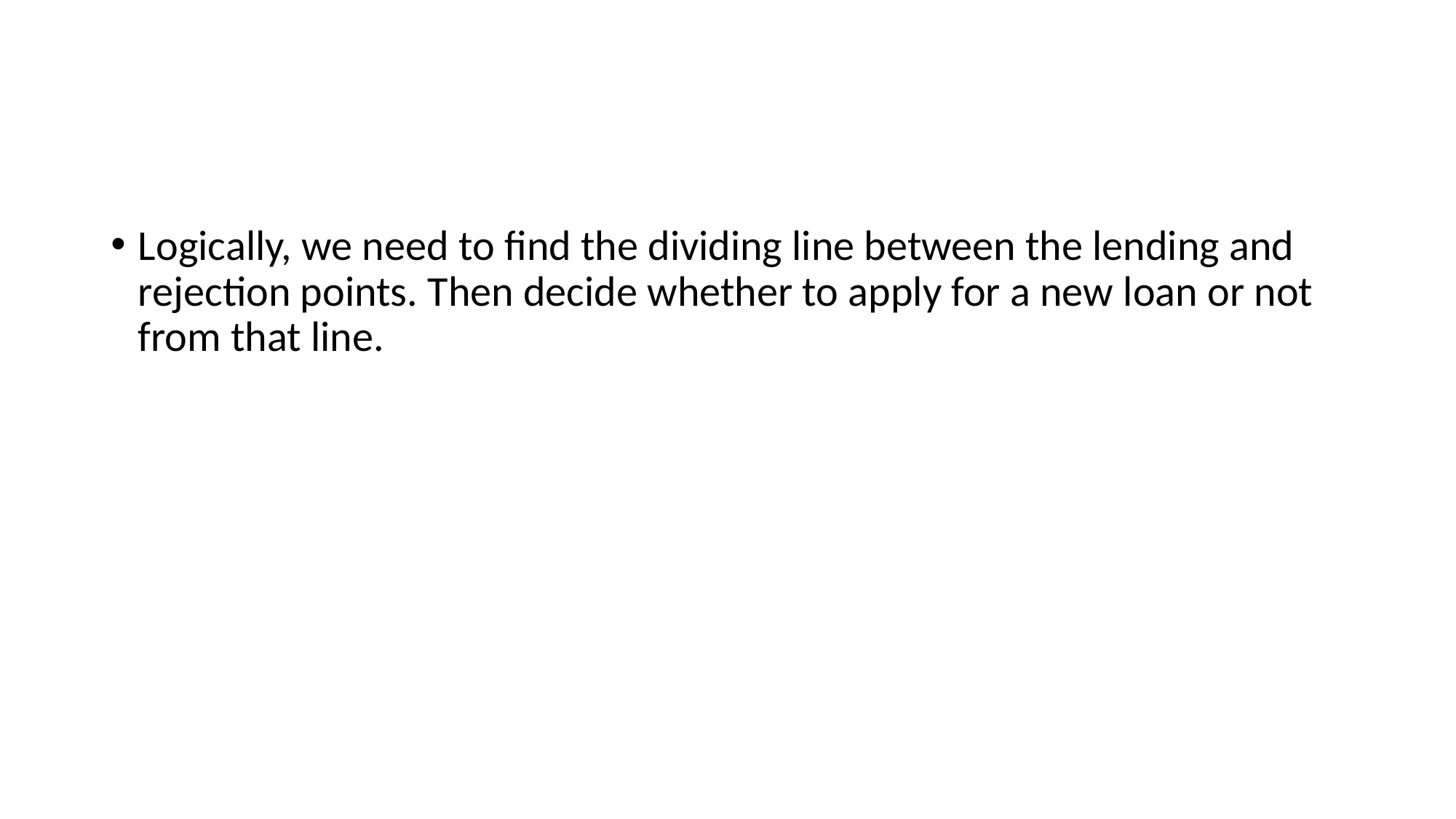

#
Logically, we need to find the dividing line between the lending and rejection points. Then decide whether to apply for a new loan or not from that line.